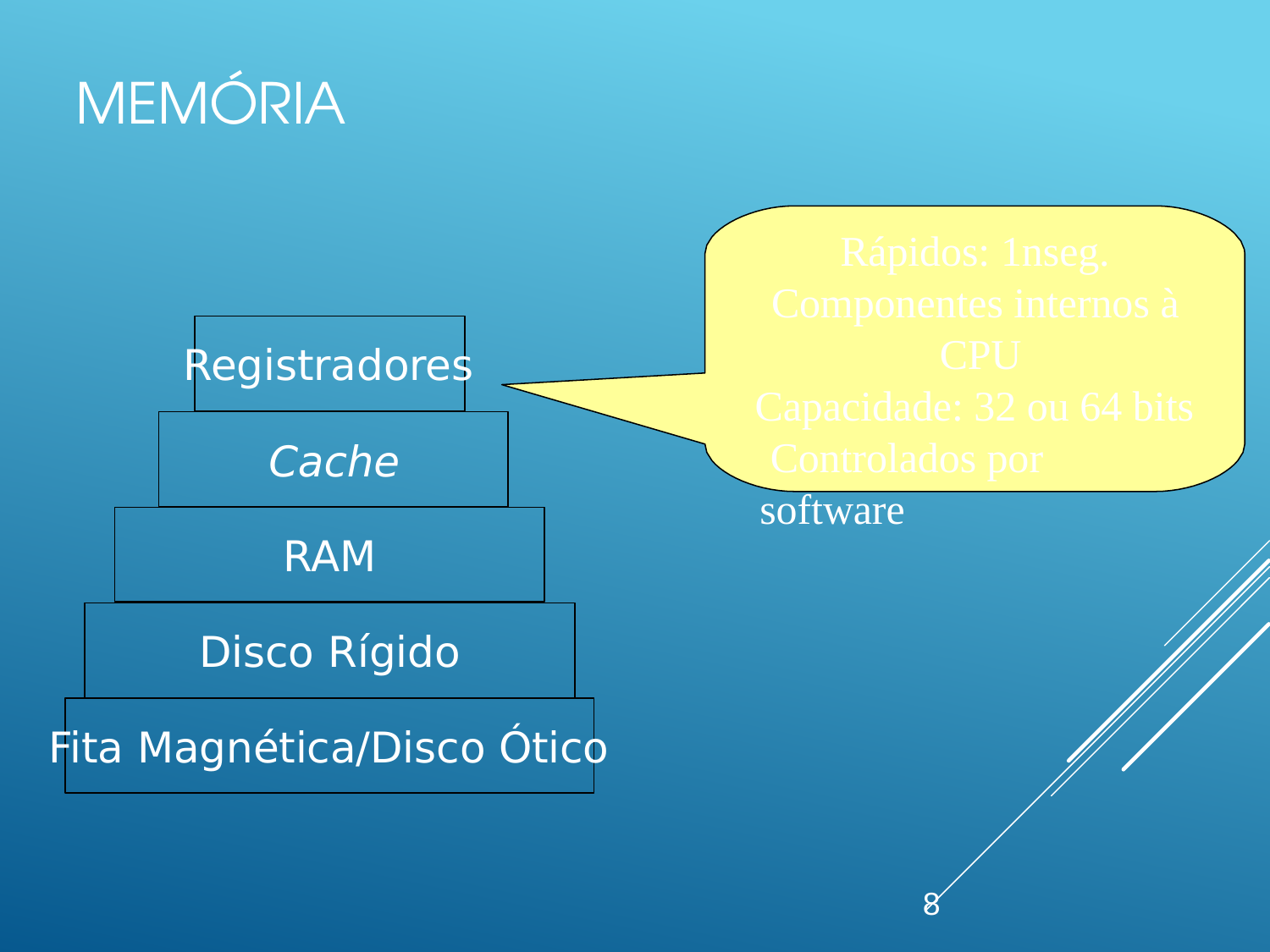

# Memória

Rápidos: 1nseg.
Componentes internos à  CPU
Capacidade: 32 ou 64 bits  Controlados por software

Registradores

Cache

RAM
Disco Rígido
Fita Magnética/Disco Ótico
8